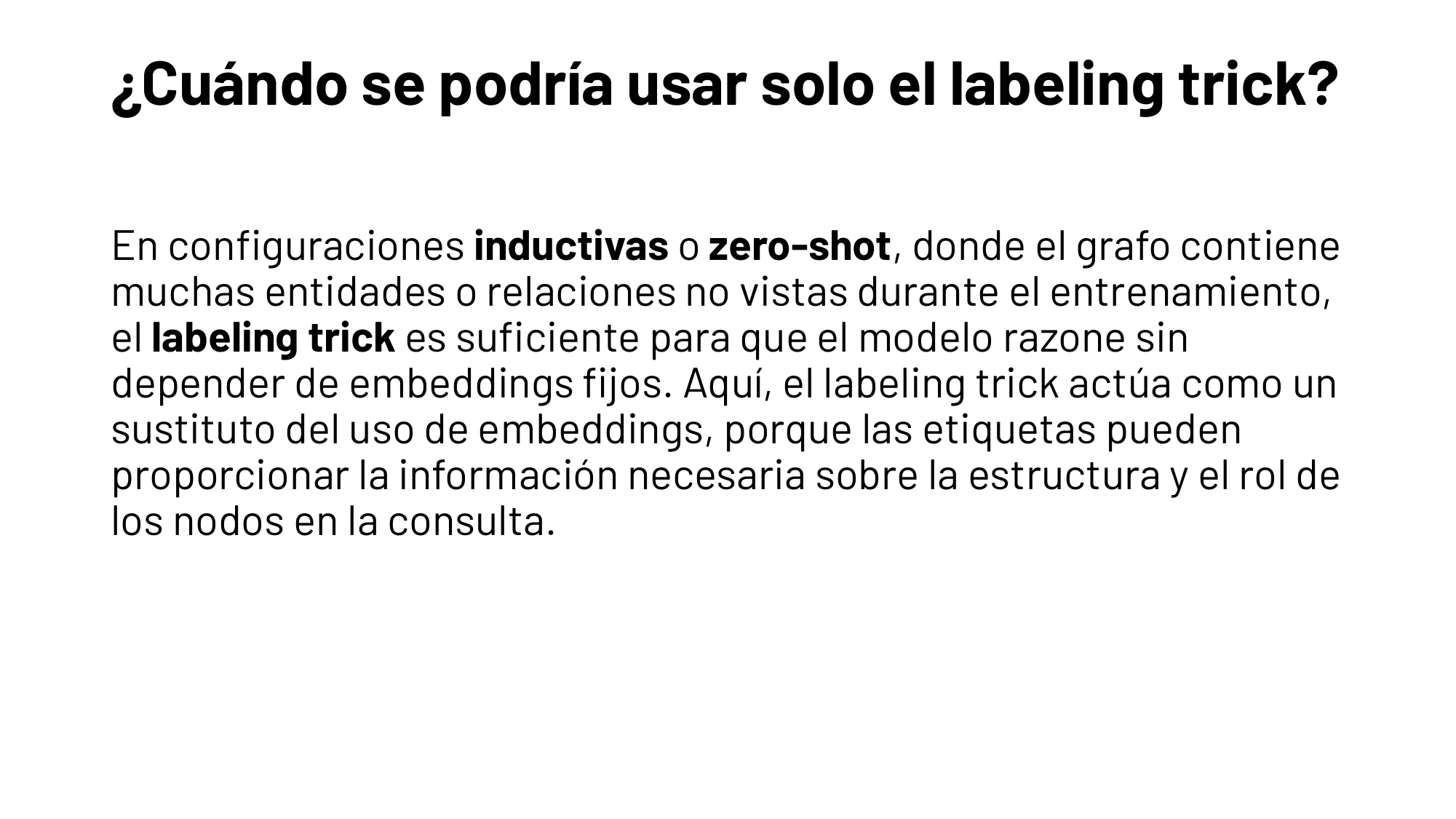

# ¿Cuándo se podría usar solo el labeling trick?
En configuraciones inductivas o zero-shot, donde el grafo contiene muchas entidades o relaciones no vistas durante el entrenamiento, el labeling trick es suficiente para que el modelo razone sin depender de embeddings fijos. Aquí, el labeling trick actúa como un sustituto del uso de embeddings, porque las etiquetas pueden proporcionar la información necesaria sobre la estructura y el rol de los nodos en la consulta.